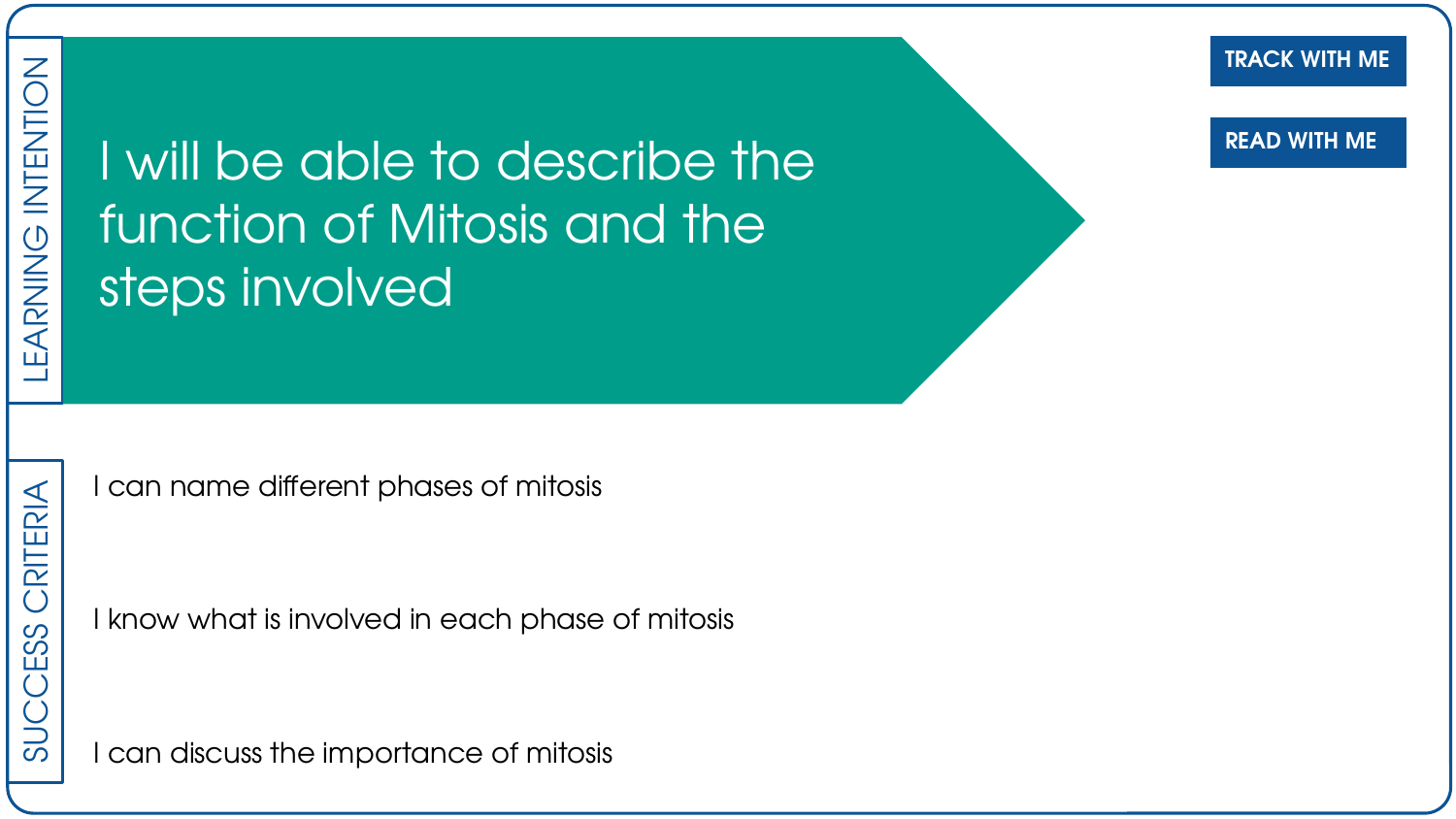

| TRACK WITH ME |
| --- |
# I will be able to describe the function of Mitosis and the steps involved
| READ WITH ME |
| --- |
I can name different phases of mitosis

I know what is involved in each phase of mitosis

I can discuss the importance of mitosis